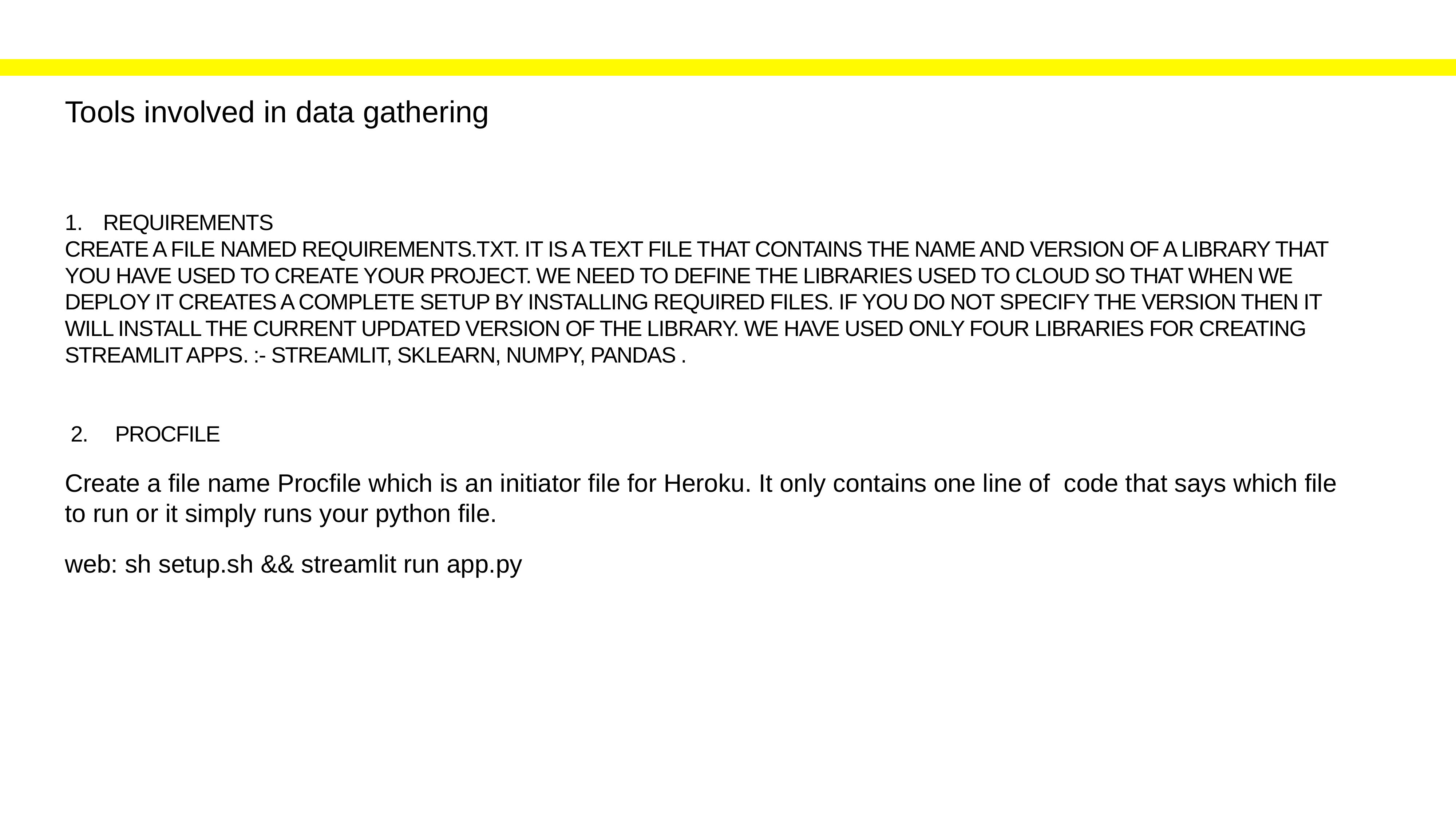

# Tools involved in data gathering
requirements
Create a file named requirements.txt. It is a text file that contains the name and version of a library that you have used to create your project. we need to define the libraries used to cloud so that when we deploy it creates a complete setup by installing required files. If you do not specify the version then it will install the current updated version of the library. we have used only four libraries for creating streamlit apps. :- streamlit, sklearn, numpy, pandas .

 2.     Procfile
Create a file name Procfile which is an initiator file for Heroku. It only contains one line of  code that says which file to run or it simply runs your python file.
web: sh setup.sh && streamlit run app.py